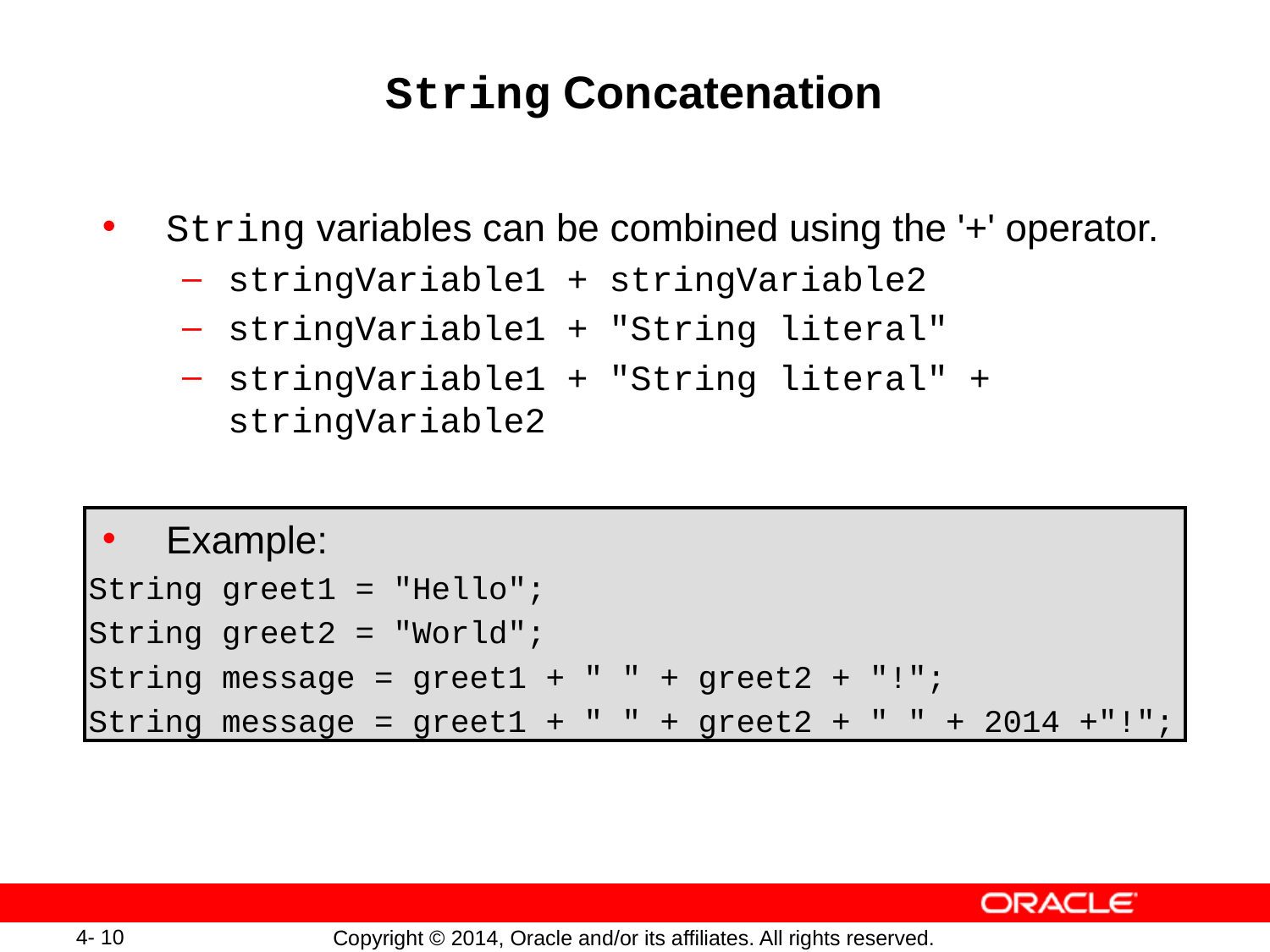

# String Concatenation
String variables can be combined using the '+' operator.
stringVariable1 + stringVariable2
stringVariable1 + "String literal"
stringVariable1 + "String literal" + stringVariable2

Example:
String greet1 = "Hello";
String greet2 = "World";
String message = greet1 + " " + greet2 + "!";
String message = greet1 + " " + greet2 + " " + 2014 +"!";